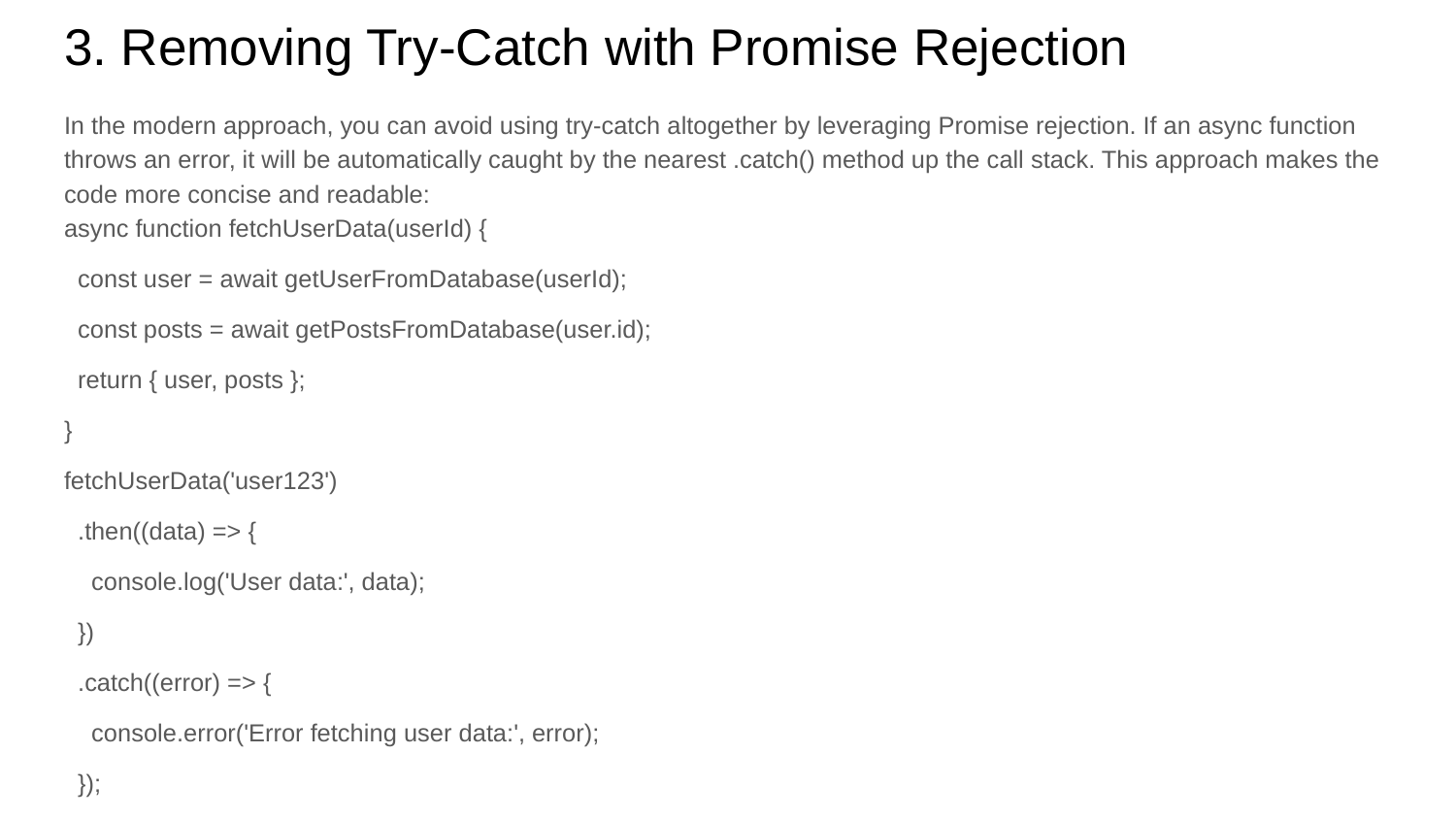

# 3. Removing Try-Catch with Promise Rejection
In the modern approach, you can avoid using try-catch altogether by leveraging Promise rejection. If an async function throws an error, it will be automatically caught by the nearest .catch() method up the call stack. This approach makes the code more concise and readable:
async function fetchUserData(userId) {
  const user = await getUserFromDatabase(userId);
  const posts = await getPostsFromDatabase(user.id);
  return { user, posts };
}
fetchUserData('user123')
  .then((data) => {
    console.log('User data:', data);
  })
  .catch((error) => {
    console.error('Error fetching user data:', error);
  });